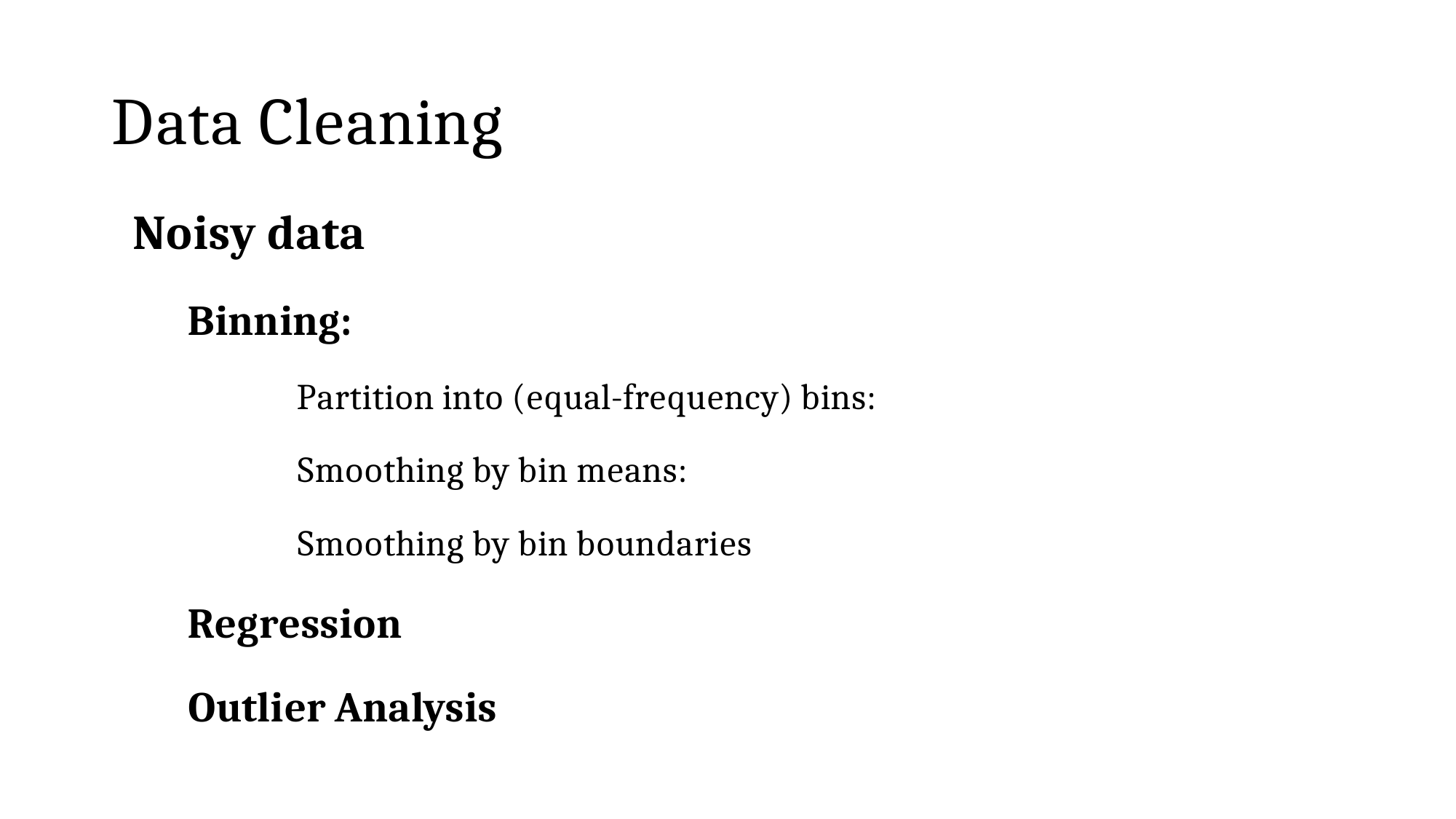

# Data Cleaning
Noisy data
Binning:
Partition into (equal-frequency) bins:
Smoothing by bin means:
Smoothing by bin boundaries
Regression
Outlier Analysis